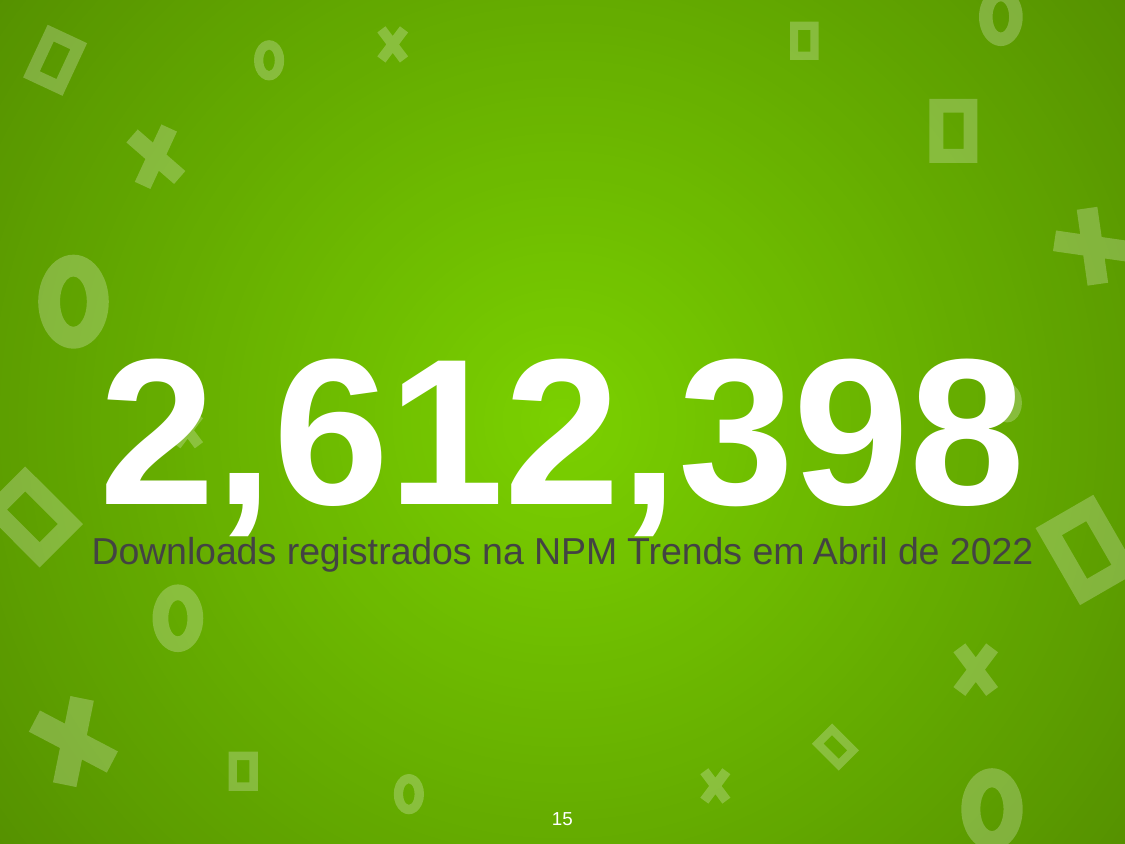

2,612,398
Downloads registrados na NPM Trends em Abril de 2022
15